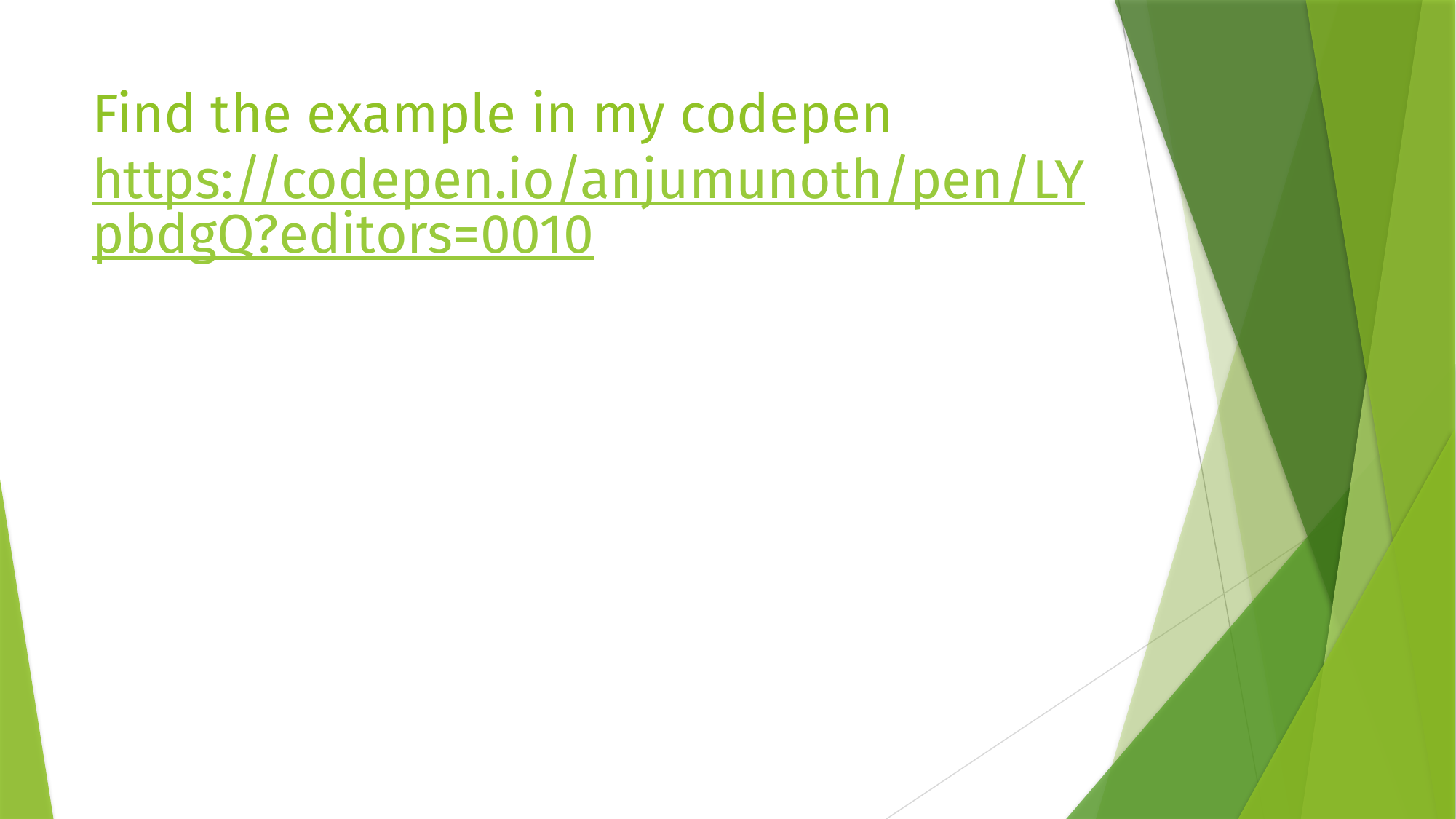

# Find the example in my codepen https://codepen.io/anjumunoth/pen/LYpbdgQ?editors=0010